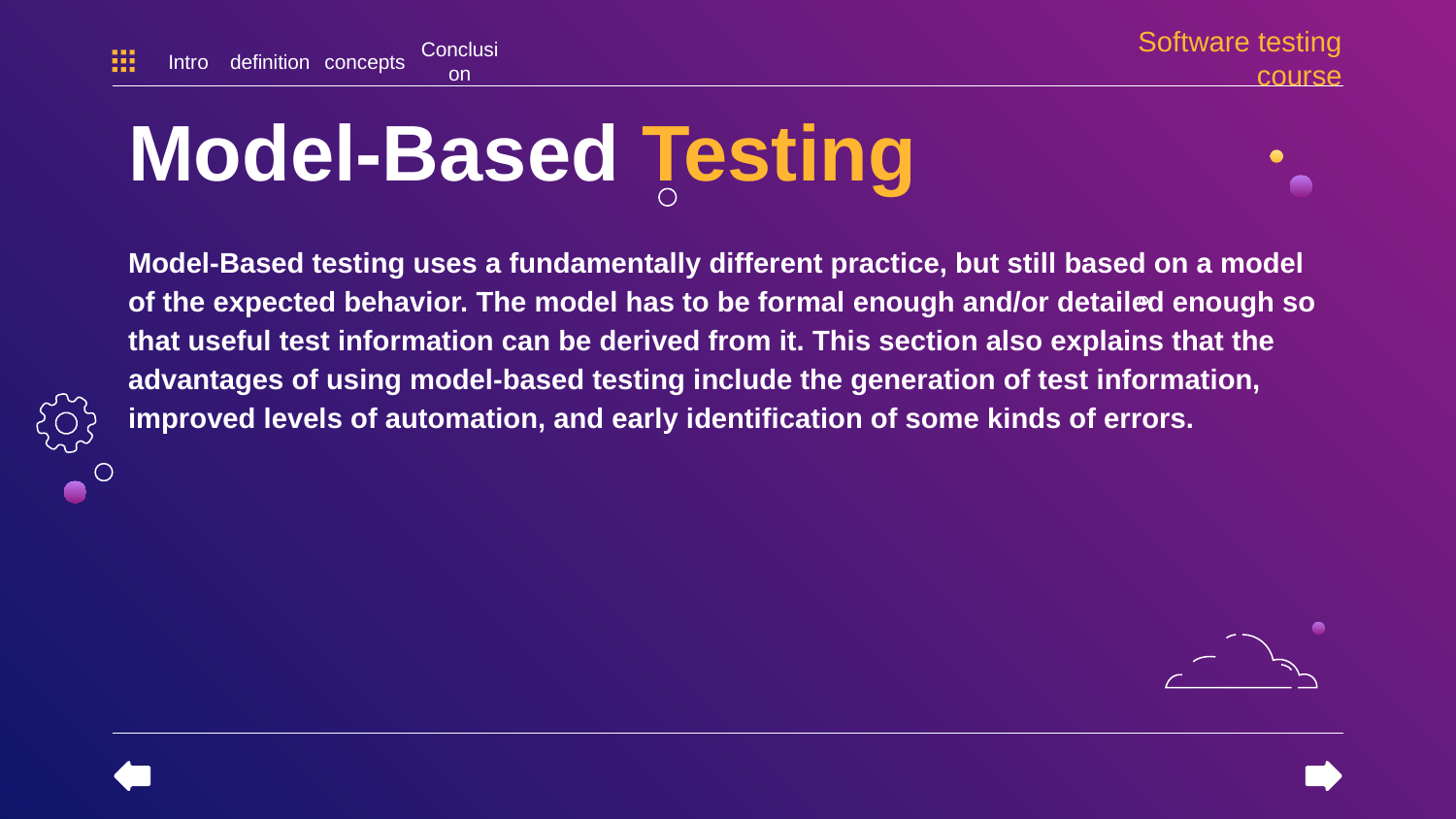

Software testing course
Intro
definition
concepts
Conclusion

# Model-Based Testing

Model-Based testing uses a fundamentally different practice, but still based on a model of the expected behavior. The model has to be formal enough and/or detailed enough so that useful test information can be derived from it. This section also explains that the advantages of using model-based testing include the generation of test information, improved levels of automation, and early identification of some kinds of errors.